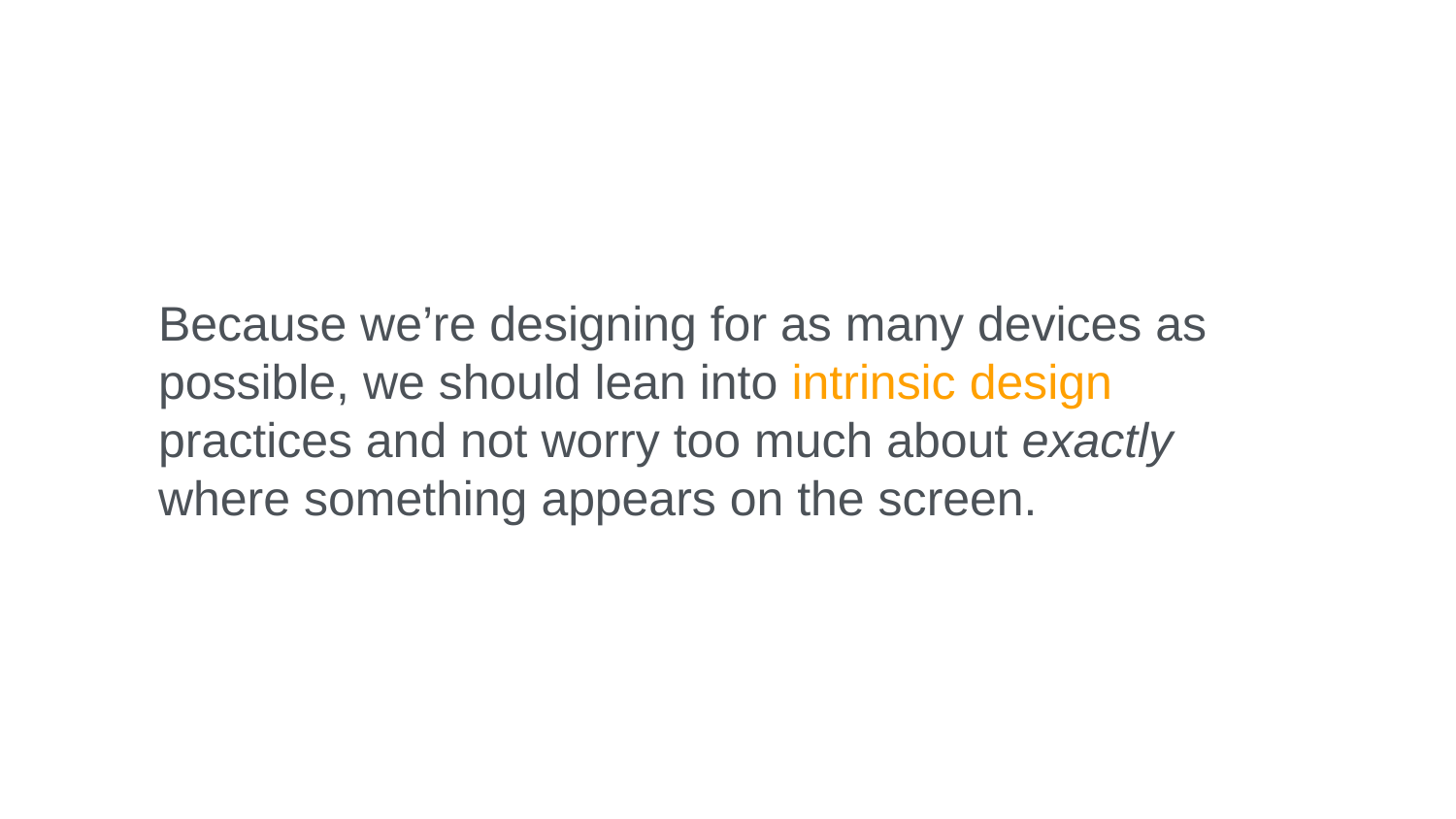

Because we’re designing for as many devices as possible, we should lean into intrinsic design practices and not worry too much about exactly where something appears on the screen.